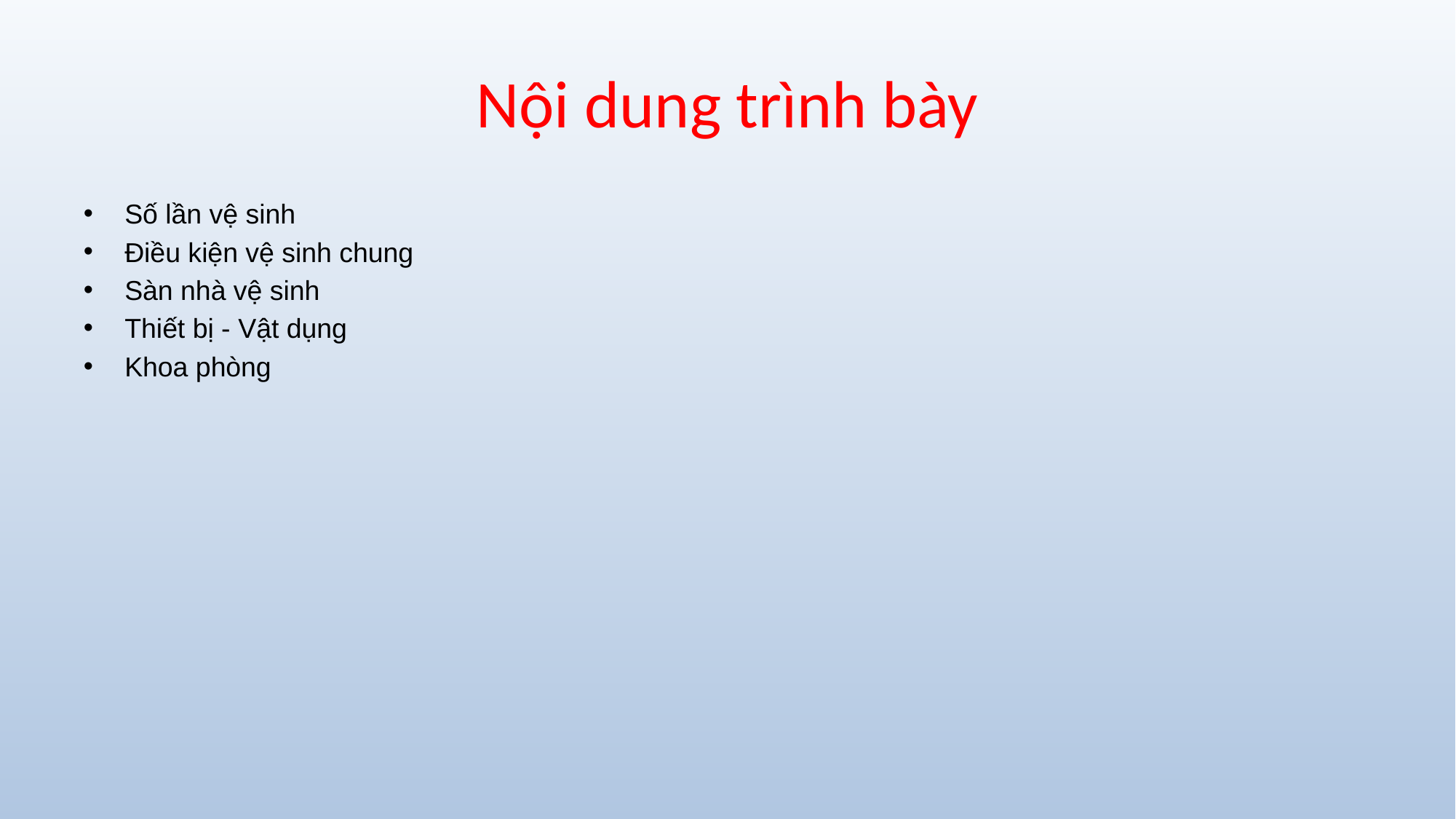

# Nội dung trình bày
Số lần vệ sinh
Điều kiện vệ sinh chung
Sàn nhà vệ sinh
Thiết bị - Vật dụng
Khoa phòng